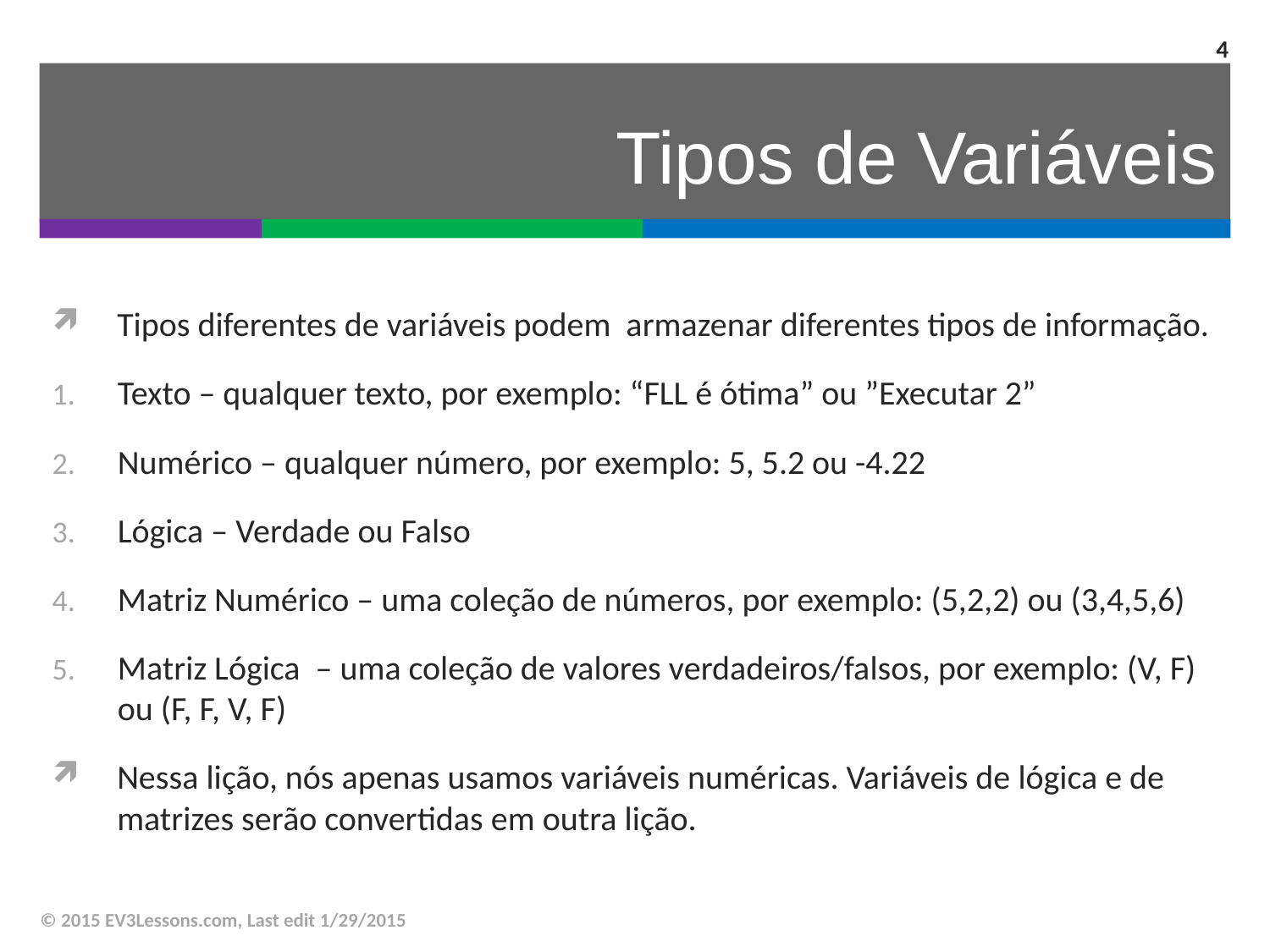

4
# Tipos de Variáveis
Tipos diferentes de variáveis podem  armazenar diferentes tipos de informação.
Texto – qualquer texto, por exemplo: “FLL é ótima” ou ”Executar 2”
Numérico – qualquer número, por exemplo: 5, 5.2 ou -4.22
Lógica – Verdade ou Falso
Matriz Numérico – uma coleção de números, por exemplo: (5,2,2) ou (3,4,5,6)
Matriz Lógica  – uma coleção de valores verdadeiros/falsos, por exemplo: (V, F) ou (F, F, V, F)
Nessa lição, nós apenas usamos variáveis numéricas. Variáveis de lógica e de matrizes serão convertidas em outra lição.
© 2015 EV3Lessons.com, Last edit 1/29/2015